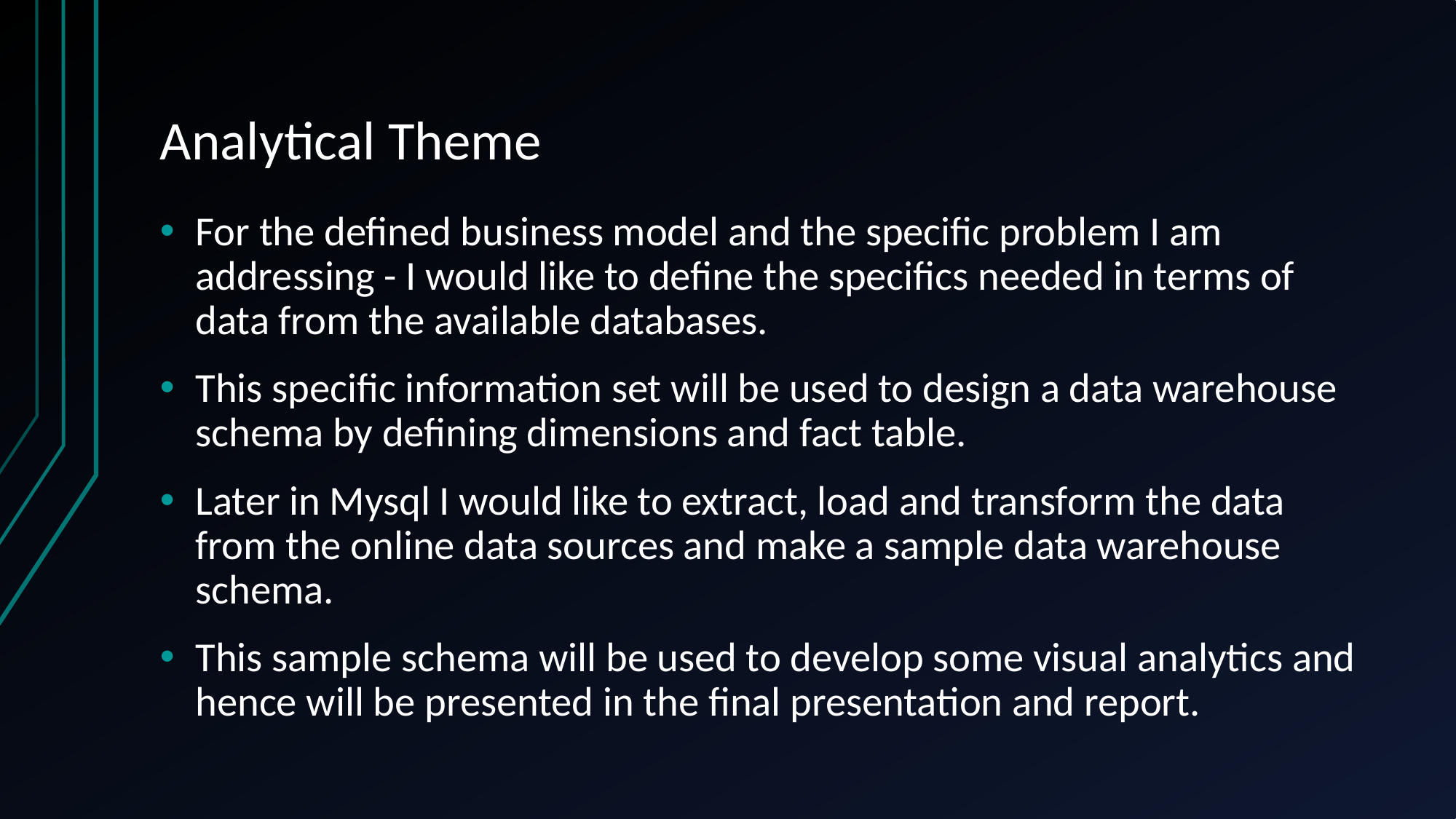

# Analytical Theme
For the defined business model and the specific problem I am addressing - I would like to define the specifics needed in terms of data from the available databases.
This specific information set will be used to design a data warehouse schema by defining dimensions and fact table.
Later in Mysql I would like to extract, load and transform the data from the online data sources and make a sample data warehouse schema.
This sample schema will be used to develop some visual analytics and hence will be presented in the final presentation and report.